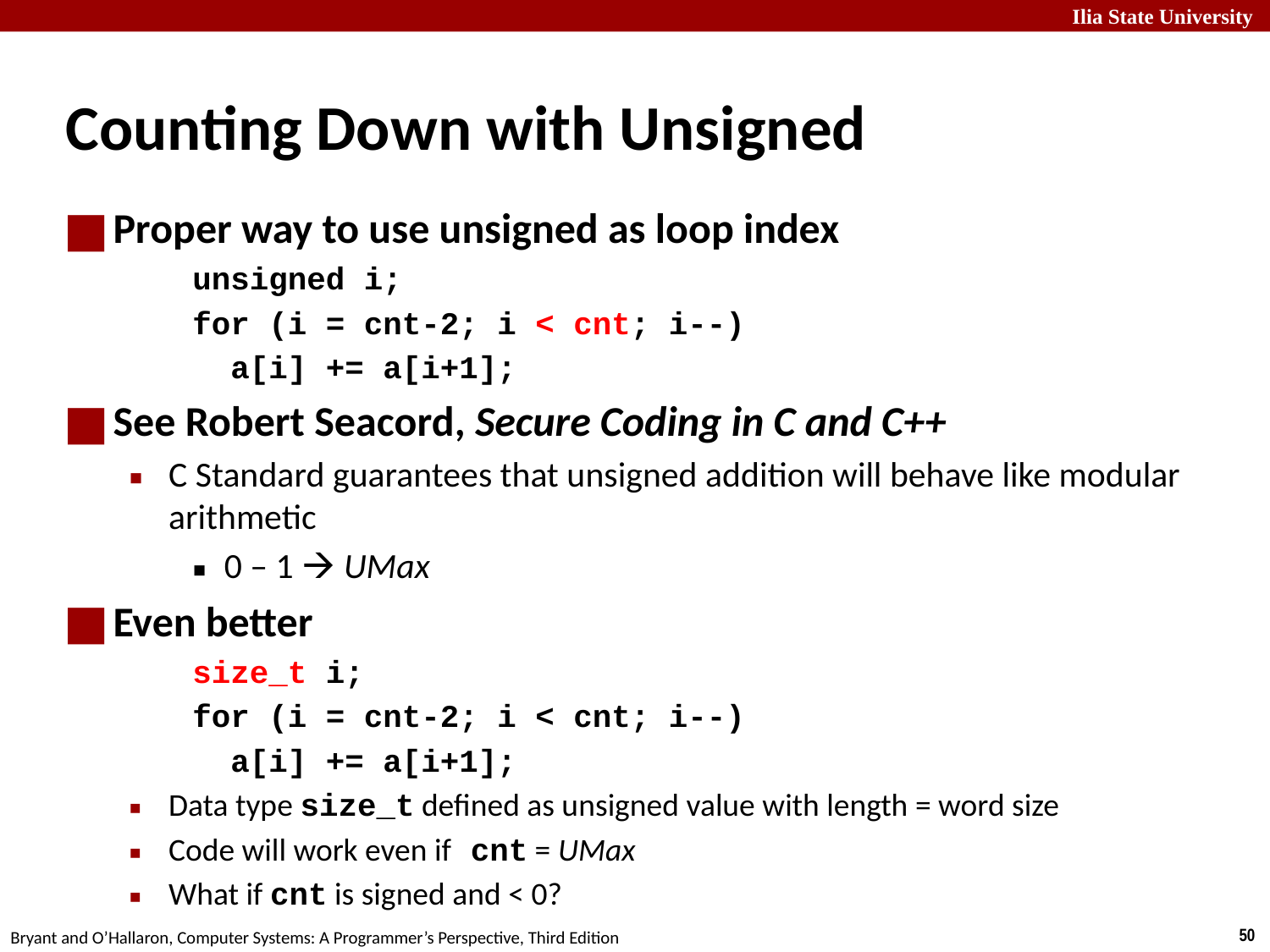

# Counting Down with Unsigned
Proper way to use unsigned as loop index
unsigned i;
for (i = cnt-2; i < cnt; i--)
  a[i] += a[i+1];
See Robert Seacord, Secure Coding in C and C++
C Standard guarantees that unsigned addition will behave like modular arithmetic
0 – 1 🡪 UMax
Even better
size_t i;
for (i = cnt-2; i < cnt; i--)
  a[i] += a[i+1];
Data type size_t defined as unsigned value with length = word size
Code will work even if cnt = UMax
What if cnt is signed and < 0?